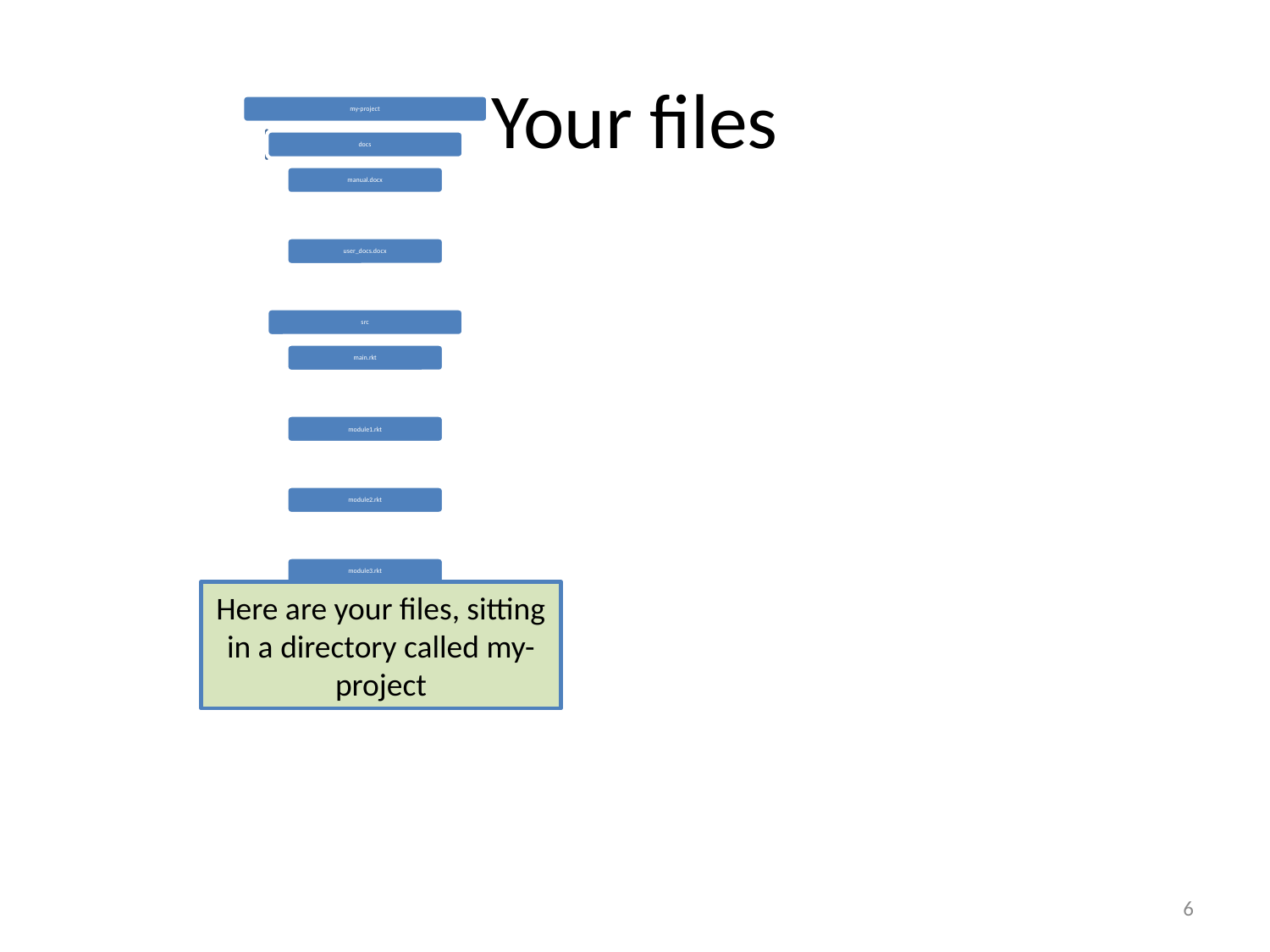

# Your files
my-project
docs
manual.docx
user_docs.docx
src
main.rkt
module1.rkt
module2.rkt
module3.rkt
Here are your files, sitting in a directory called my-project
6